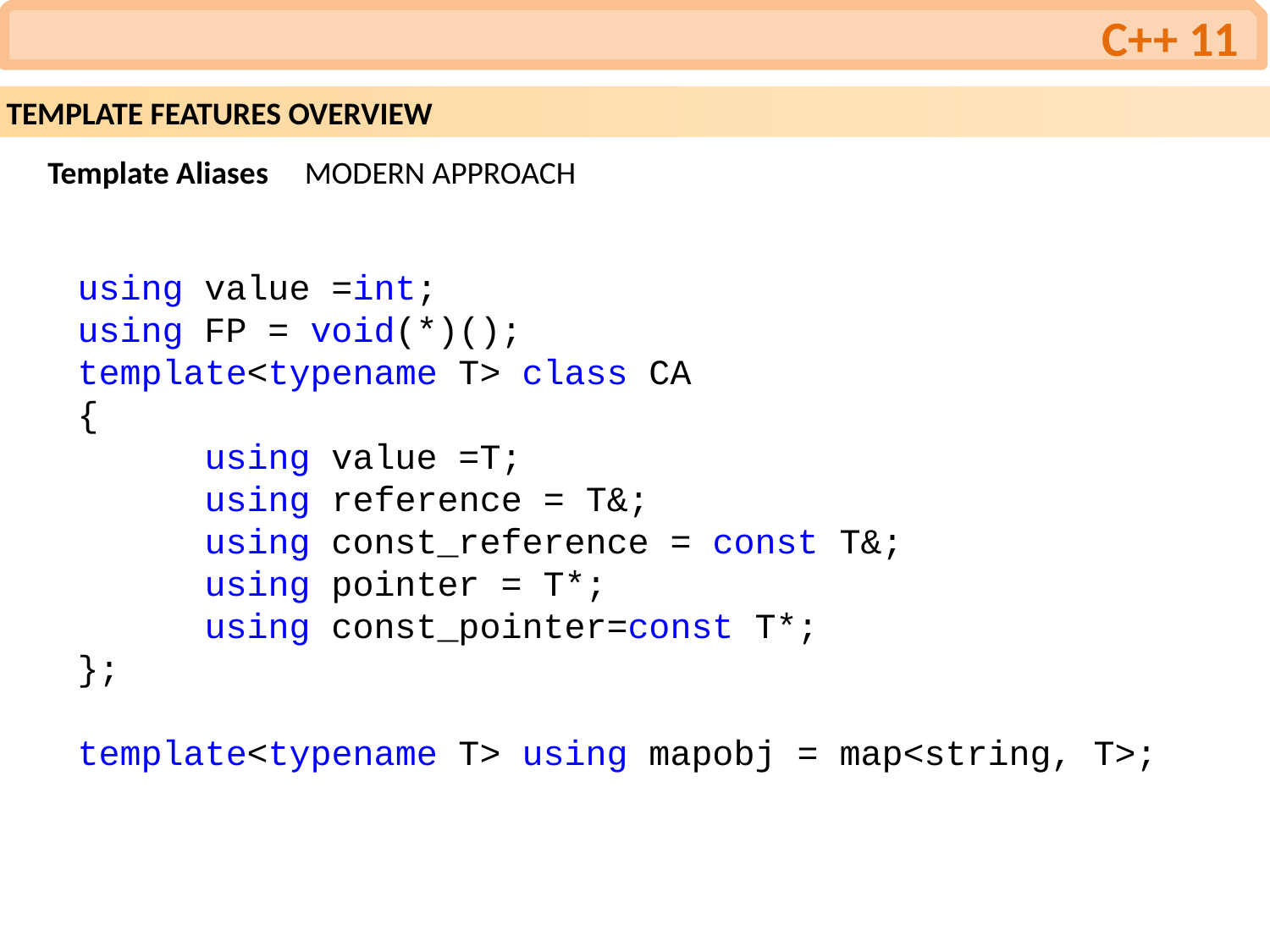

C++ 11
TEMPLATE FEATURES OVERVIEW
Template Aliases     MODERN APPROACH

using value =int;
using FP = void(*)();
template<typename T> class CA
{
 	using value =T;
	using reference = T&;
	using const_reference = const T&;
	using pointer = T*;
	using const_pointer=const T*;
};

template<typename T> using mapobj = map<string, T>;